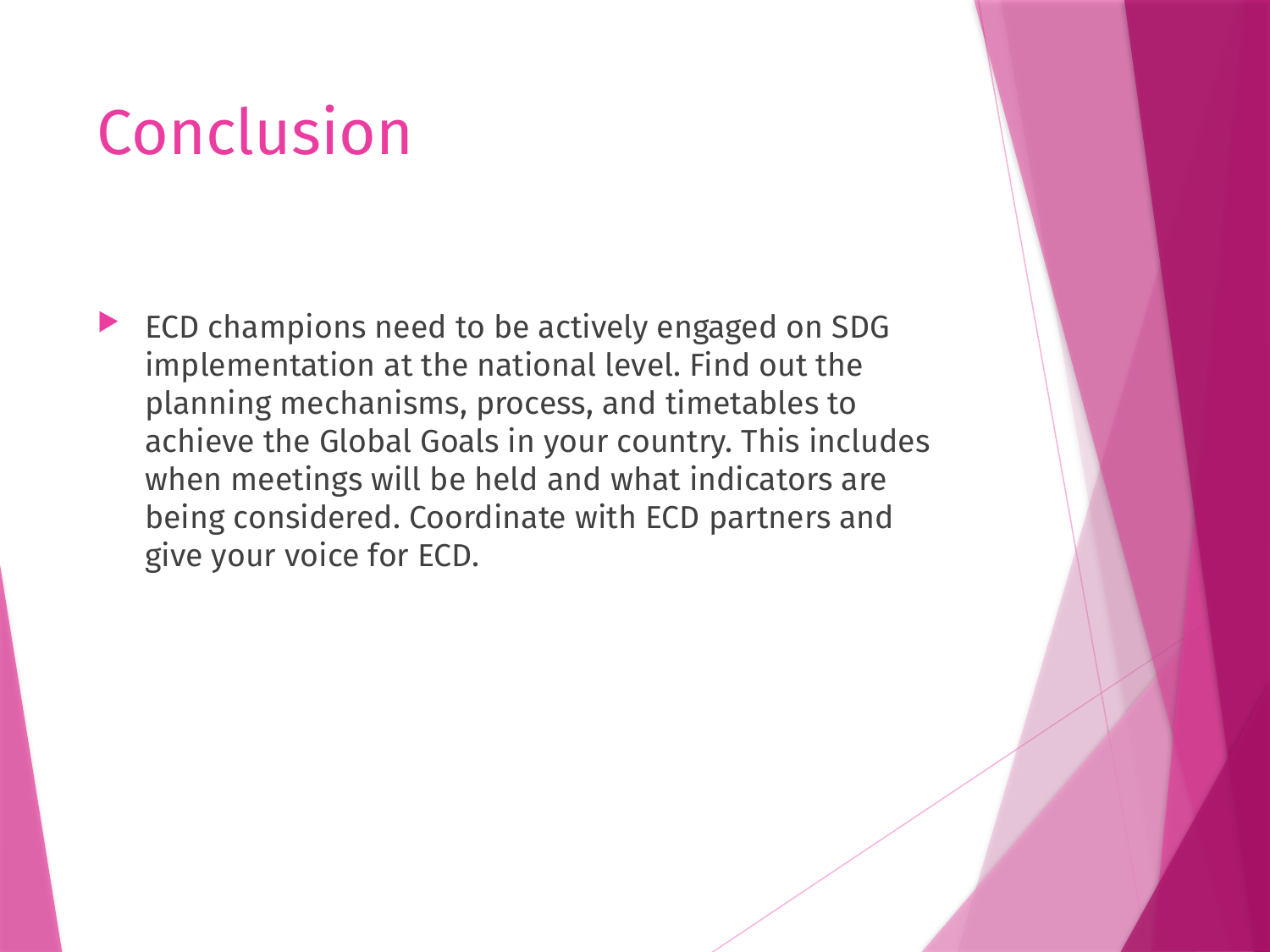

# Conclusion
ECD champions need to be actively engaged on SDG implementation at the national level. Find out the planning mechanisms, process, and timetables to achieve the Global Goals in your country. This includes when meetings will be held and what indicators are being considered. Coordinate with ECD partners and give your voice for ECD.